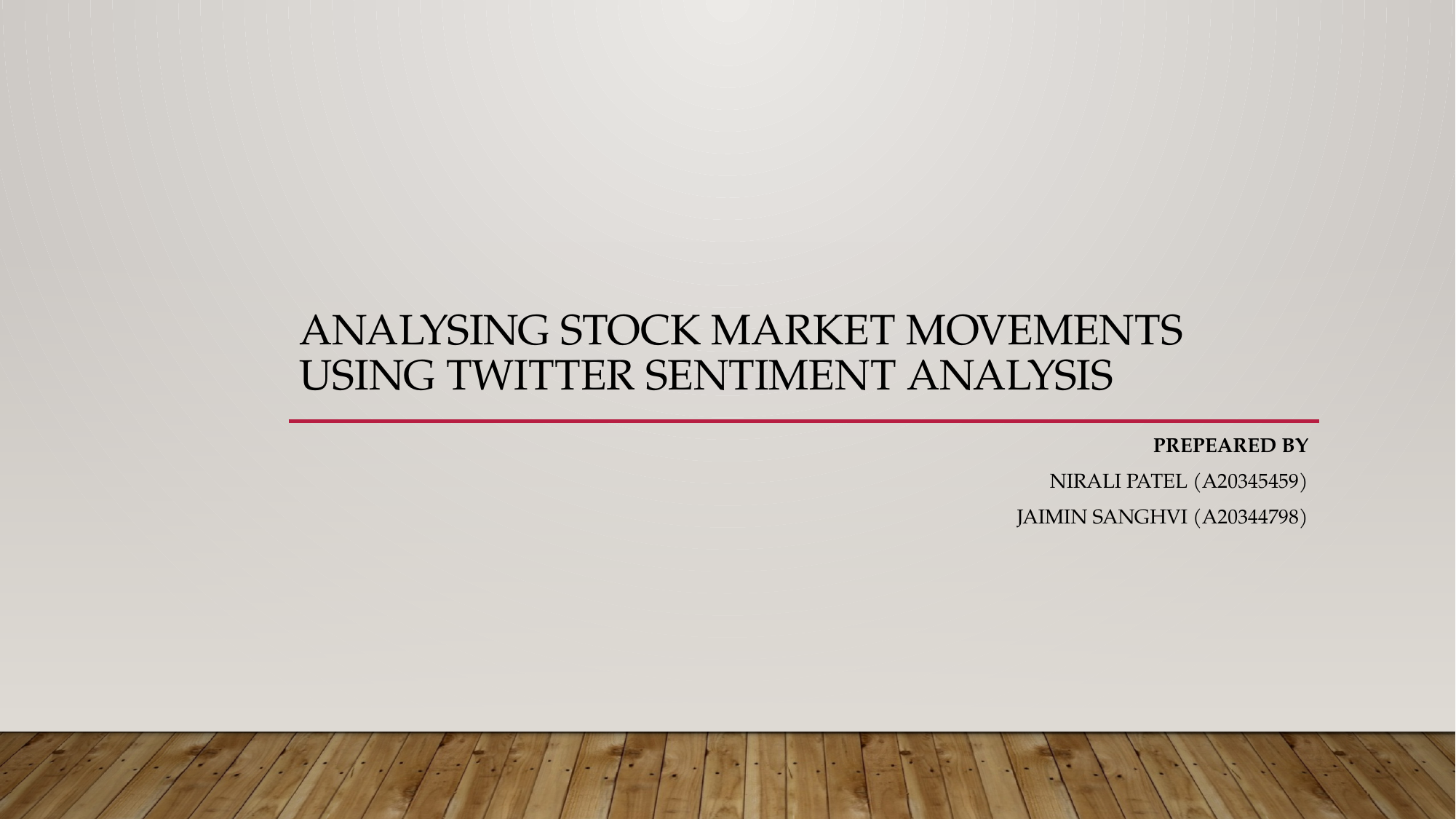

# Analysing Stock Market Movements Using Twitter Sentiment Analysis
PREPEARED BY
NIRALI PATEL (A20345459)
JAIMIN SANGHVI (a20344798)